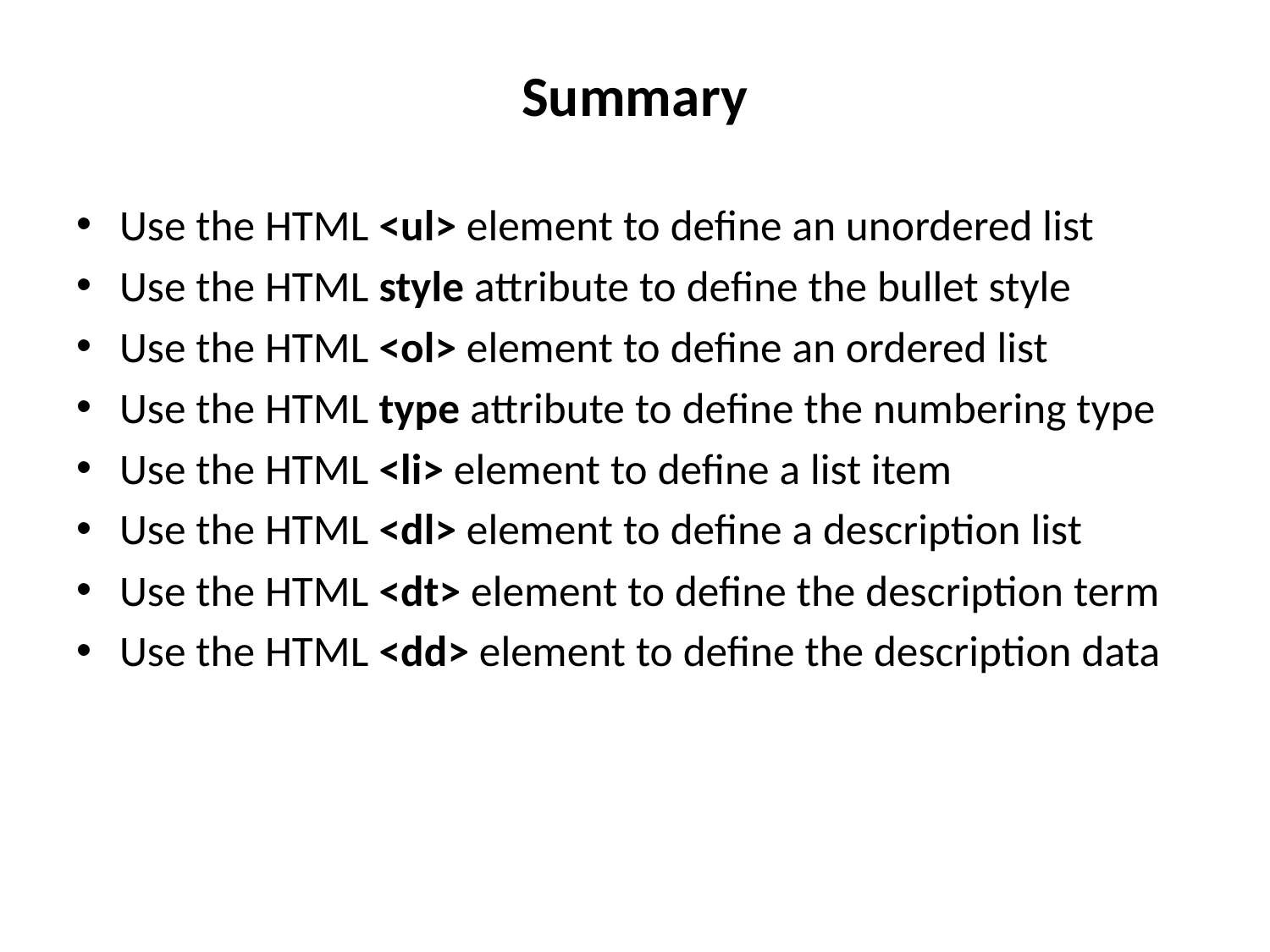

Summary

Use the HTML <ul> element to define an unordered list
Use the HTML style attribute to define the bullet style
Use the HTML <ol> element to define an ordered list
Use the HTML type attribute to define the numbering type
Use the HTML <li> element to define a list item
Use the HTML <dl> element to define a description list
Use the HTML <dt> element to define the description term
Use the HTML <dd> element to define the description data